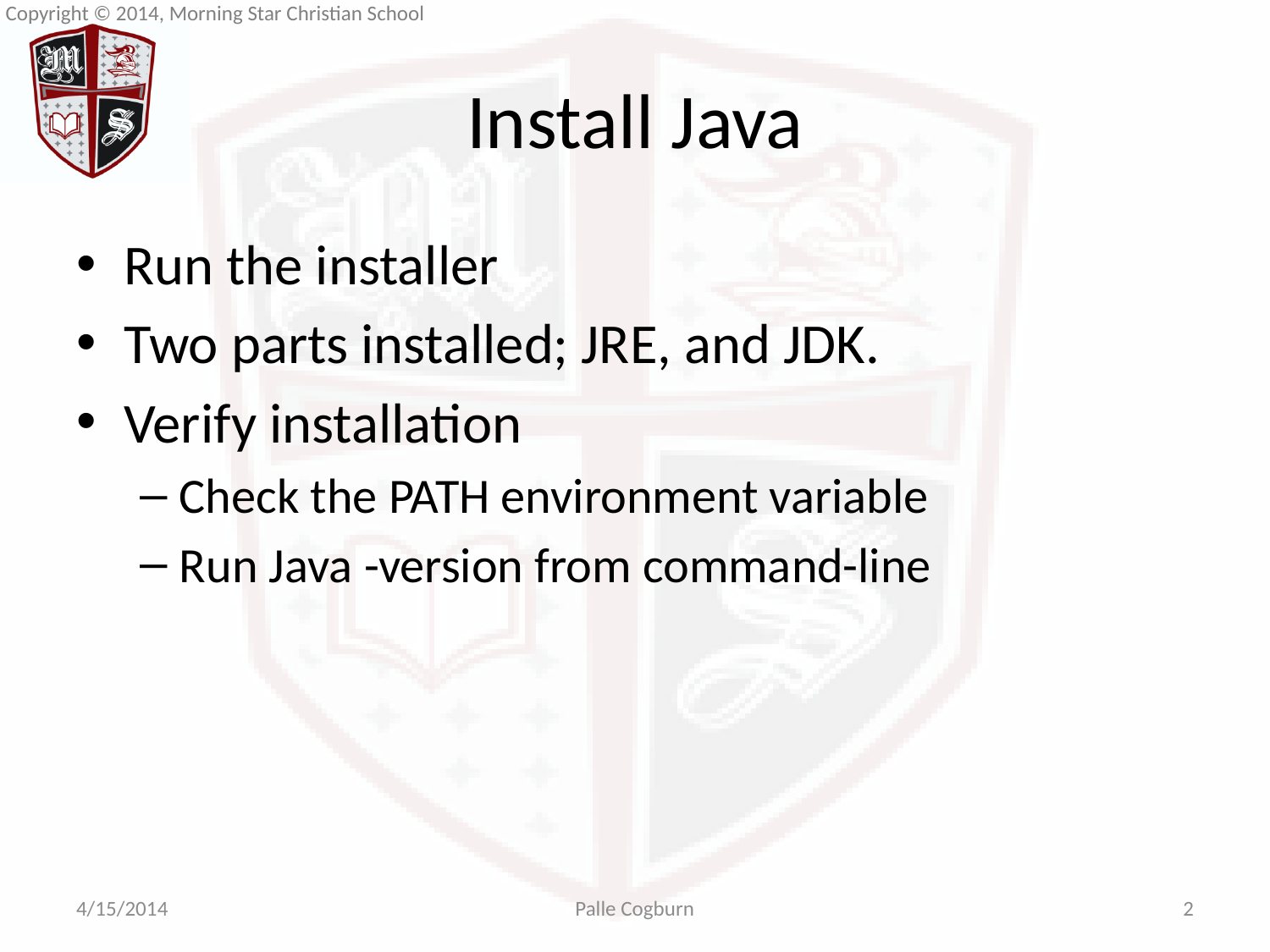

# Install Java
Run the installer
Two parts installed; JRE, and JDK.
Verify installation
Check the PATH environment variable
Run Java -version from command-line
4/15/2014
Palle Cogburn
2